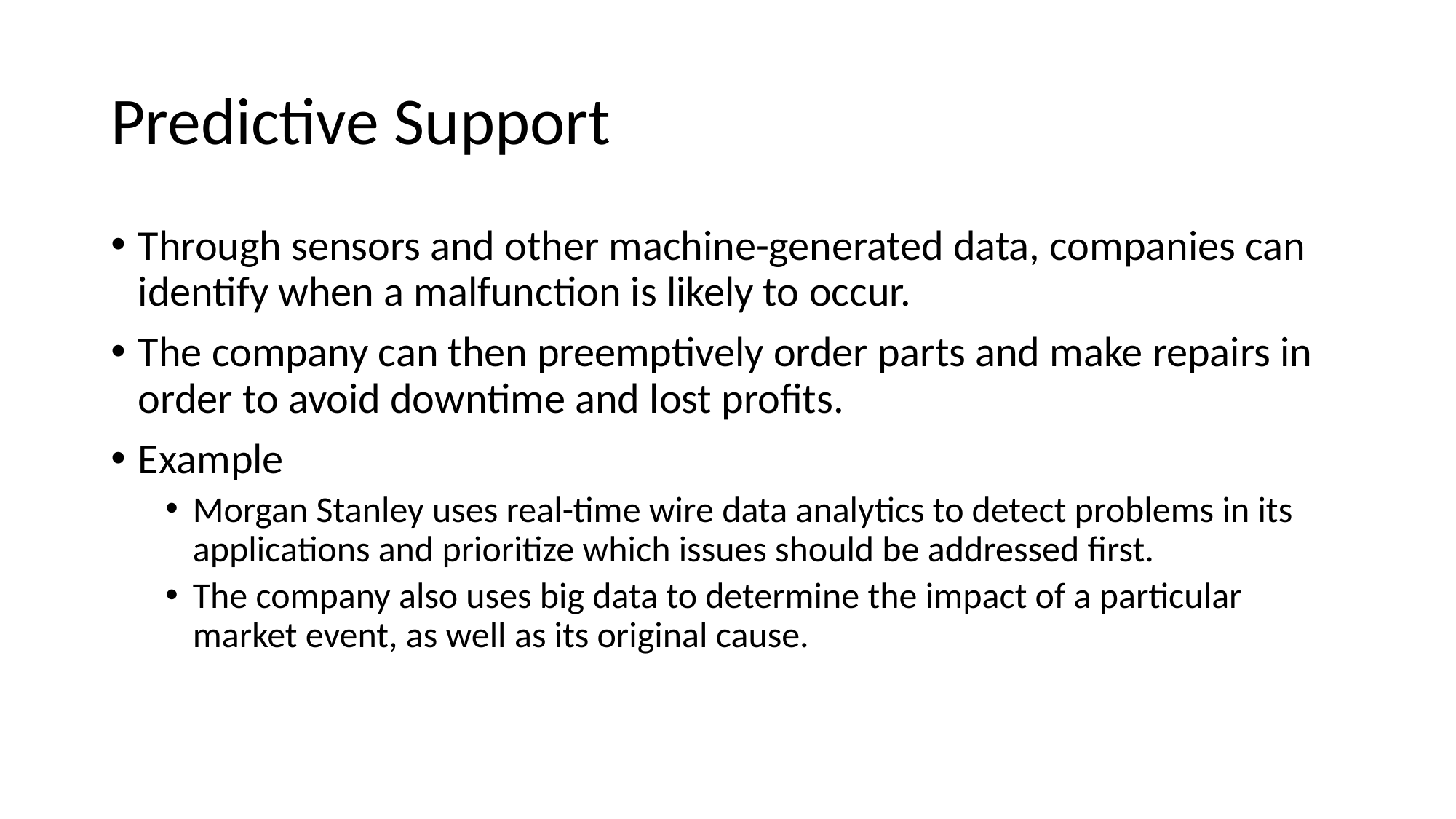

# Predictive Support
Through sensors and other machine-generated data, companies can identify when a malfunction is likely to occur.
The company can then preemptively order parts and make repairs in order to avoid downtime and lost profits.
Example
Morgan Stanley uses real-time wire data analytics to detect problems in its applications and prioritize which issues should be addressed first.
The company also uses big data to determine the impact of a particular market event, as well as its original cause.